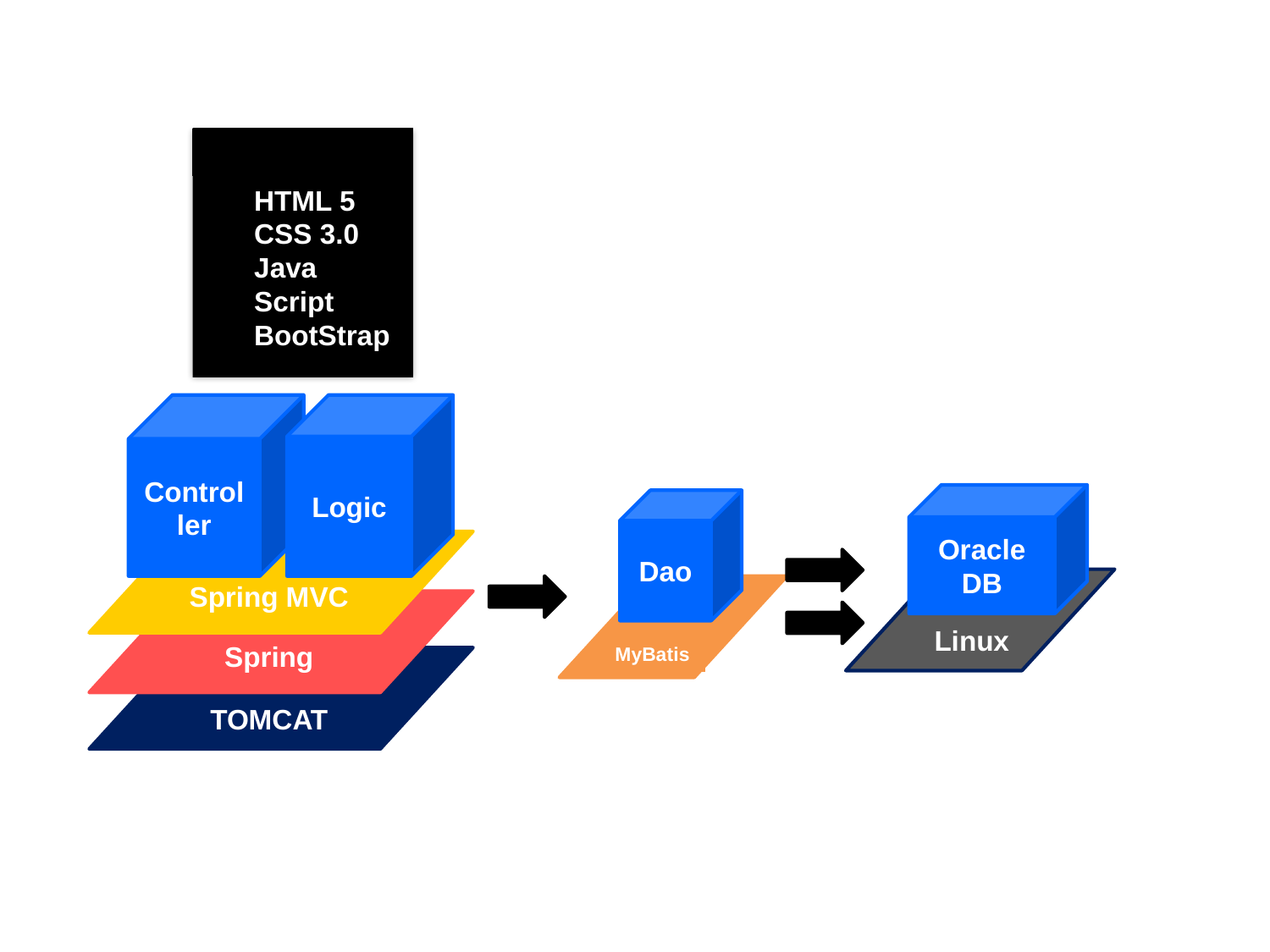

1

HTML 5
CSS 3.0
Java Script
BootStrap
Controller
Logic
Oracle DB
Dao

Spring MVC

Linux

MyBatis

Spring

TOMCAT